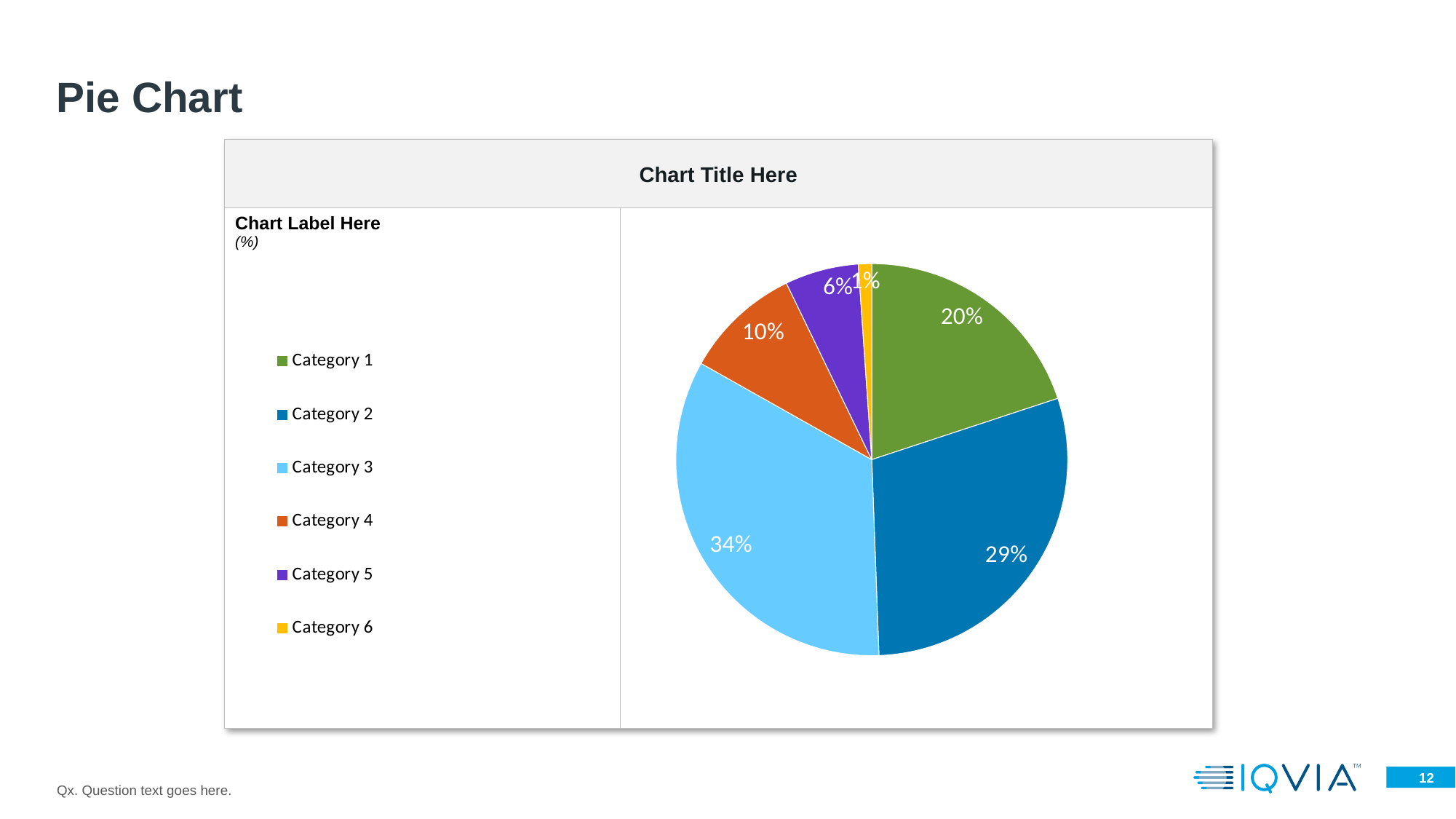

# Pie Chart
| Chart Title Here |  |
| --- | --- |
| Chart Label Here (%) |  |

### Chart

| Category | Column1 |
|---|---|
| Category 1 | 0.19940000000000002 |
| Category 2 | 0.29473333333333335 |
| Category 3 | 0.3375333333333333 |
| Category 4 | 0.0966 |
| Category 5 | 0.060733333333333334 |
| Category 6 | 0.011000000000000001 |
Qx. Question text goes here.